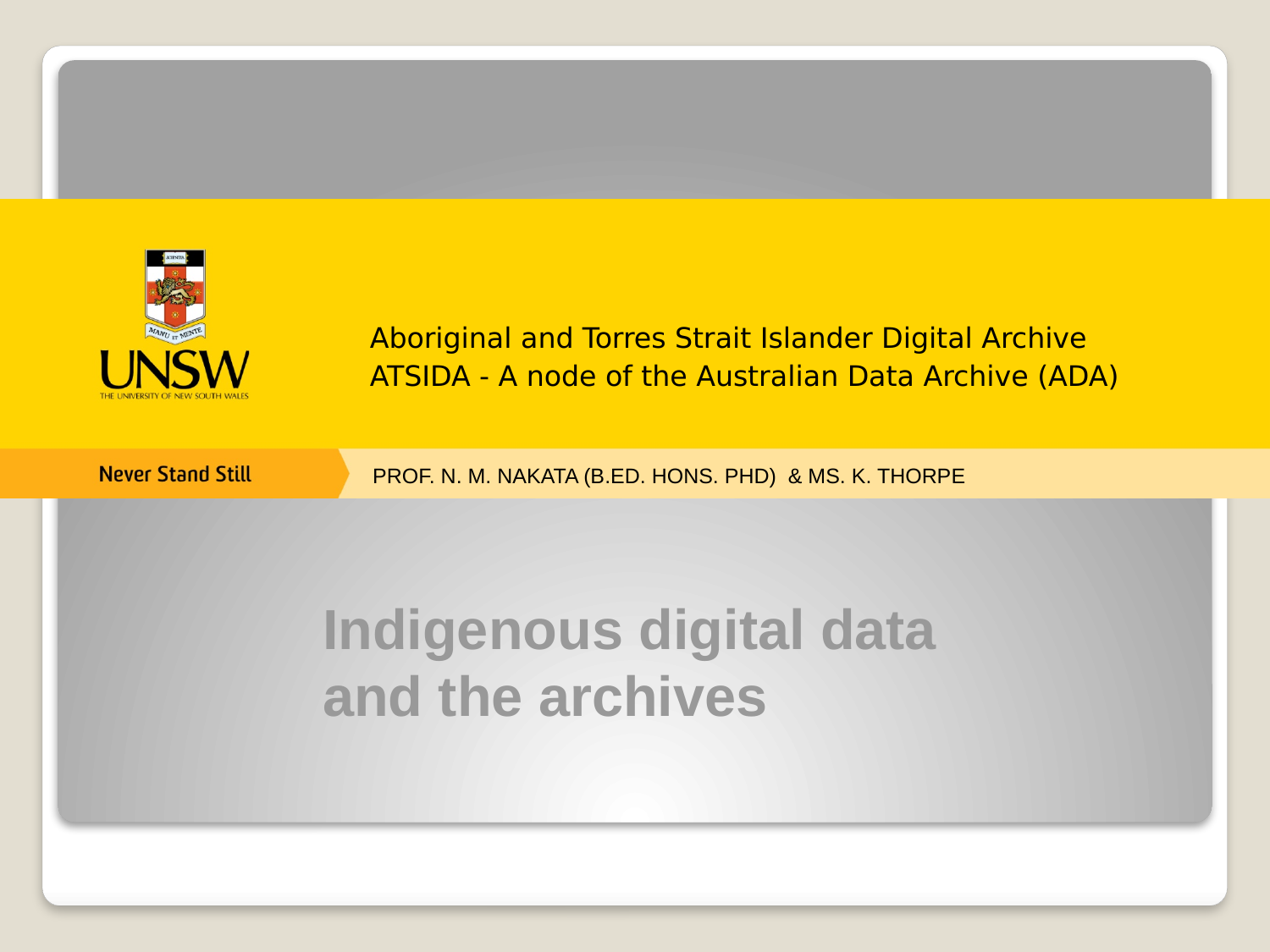

Aboriginal and Torres Strait Islander Digital Archive
ATSIDA - A node of the Australian Data Archive (ADA)
Prof. N. M. Nakata (B.Ed. Hons. PhD)  & Ms. K. Thorpe
Indigenous digital data and the archives